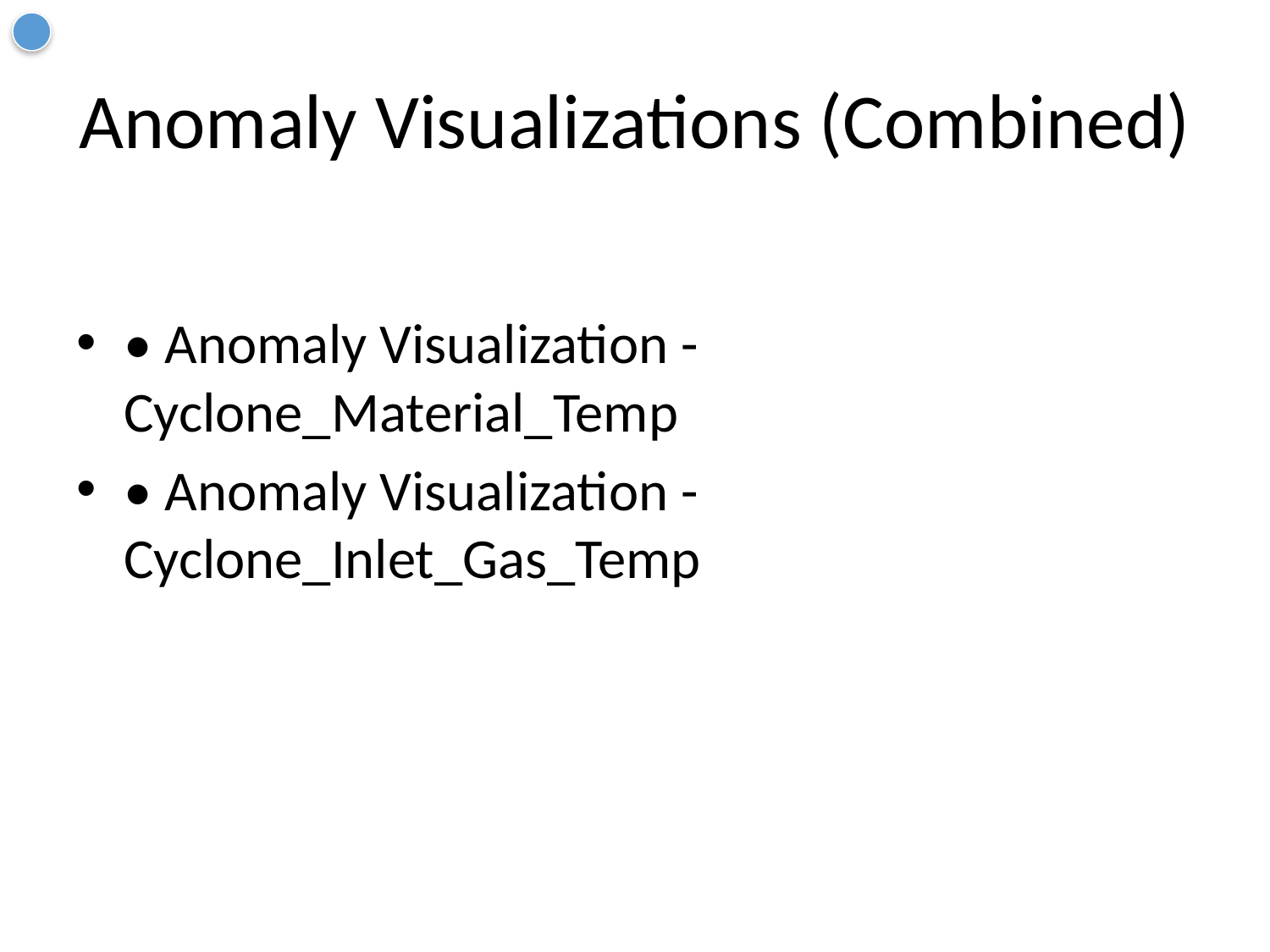

# Anomaly Visualizations (Combined)

• Anomaly Visualization - Cyclone_Material_Temp
• Anomaly Visualization - Cyclone_Inlet_Gas_Temp